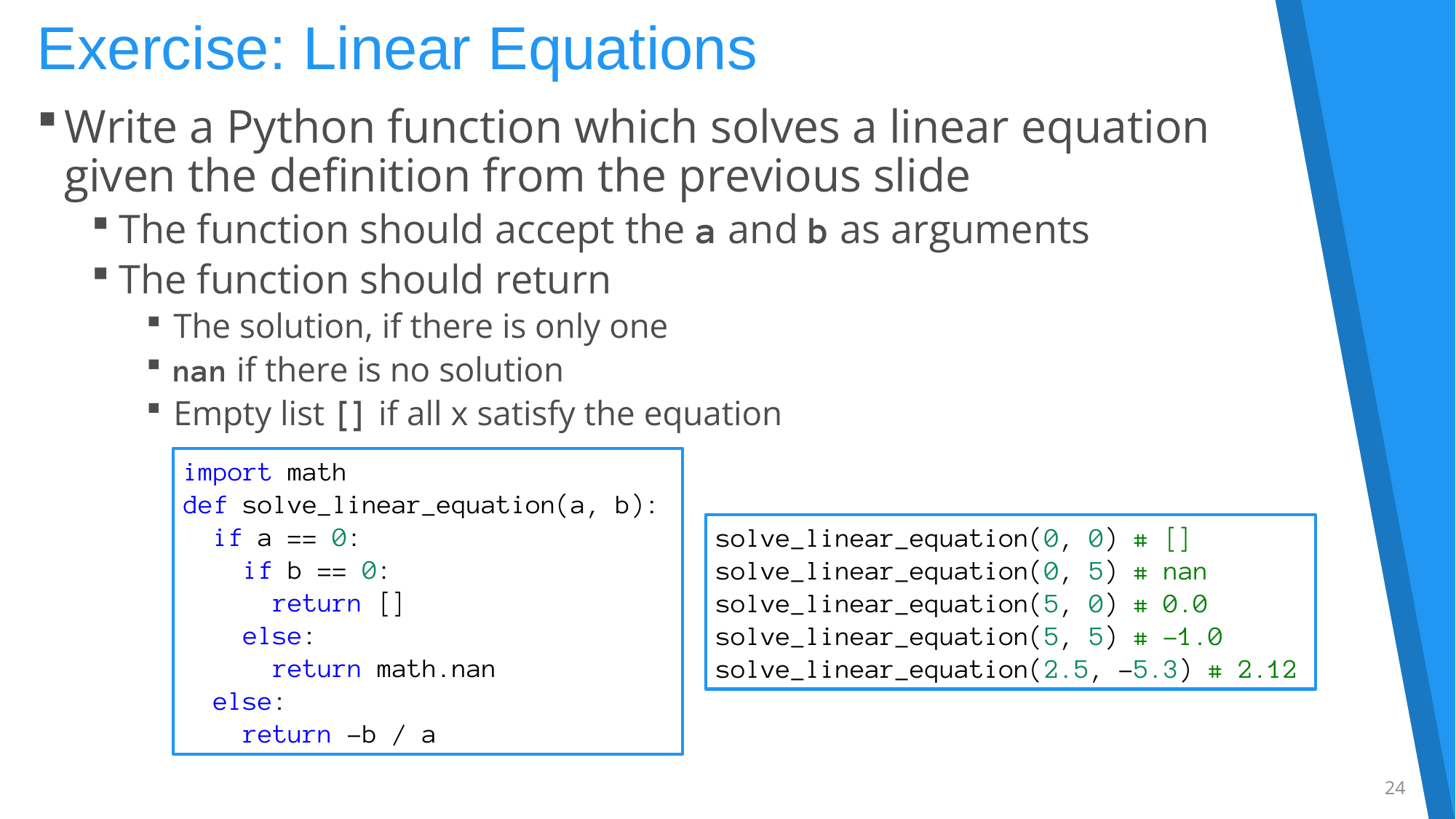

# Exercise: Linear Equations
Write a Python function which solves a linear equation
given the definition from the previous slide
The function should accept the a and b as arguments
The function should return
The solution, if there is only one
nan if there is no solution
Empty list [] if all x satisfy the equation
import math
def solve_linear_equation(a, b):
  if a == 0:
    if b == 0:
      return []
    else:
      return math.nan
  else:
    return -b / a
solve_linear_equation(0, 0) # []
solve_linear_equation(0, 5) # nan
solve_linear_equation(5, 0) # 0.0
solve_linear_equation(5, 5) # -1.0
solve_linear_equation(2.5, -5.3) # 2.12
24